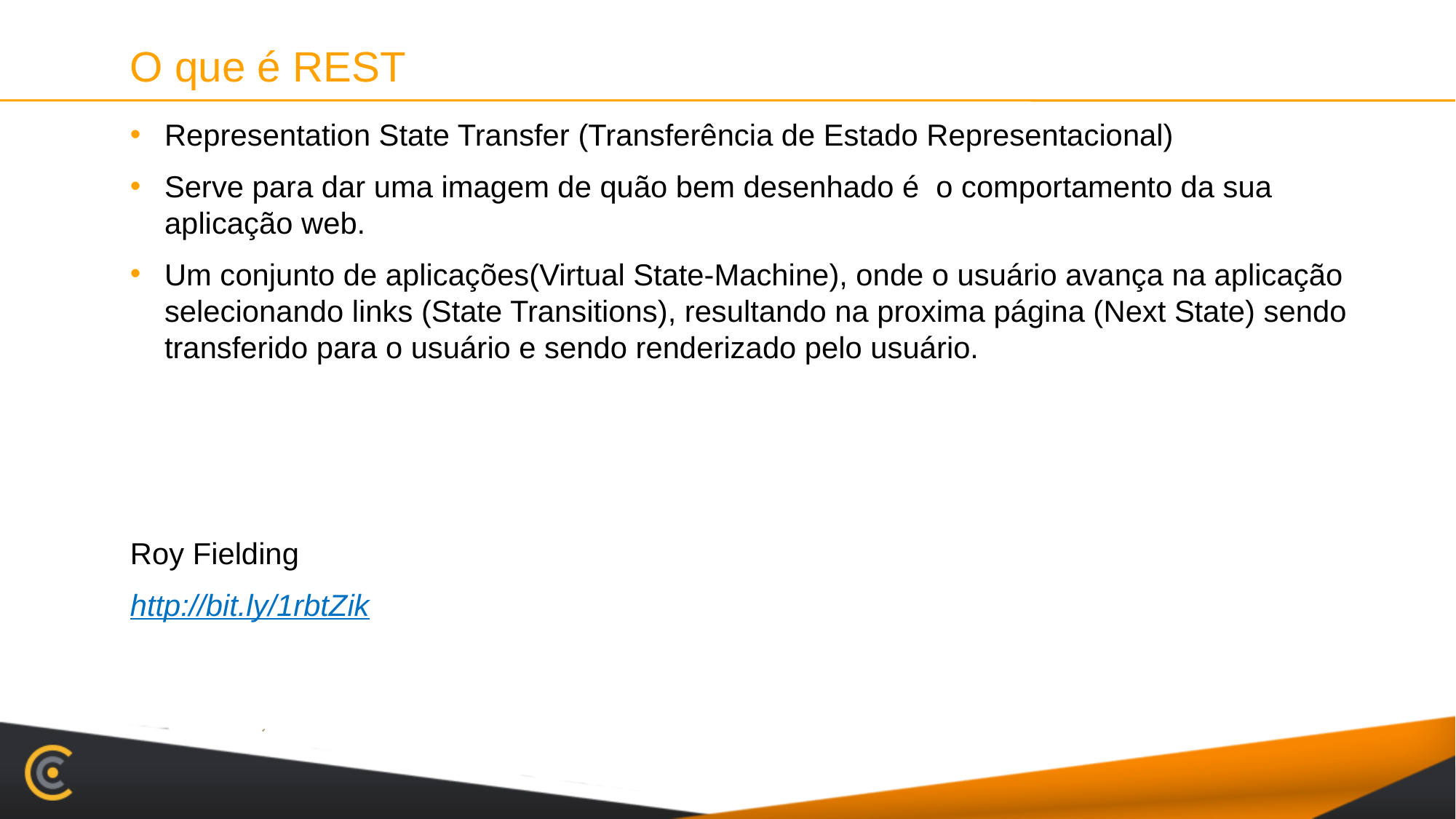

# O que é REST
Representation State Transfer (Transferência de Estado Representacional)
Serve para dar uma imagem de quão bem desenhado é  o comportamento da sua aplicação web.
Um conjunto de aplicações(Virtual State-Machine), onde o usuário avança na aplicação selecionando links (State Transitions), resultando na proxima página (Next State) sendo transferido para o usuário e sendo renderizado pelo usuário.

Roy Fielding
http://bit.ly/1rbtZik